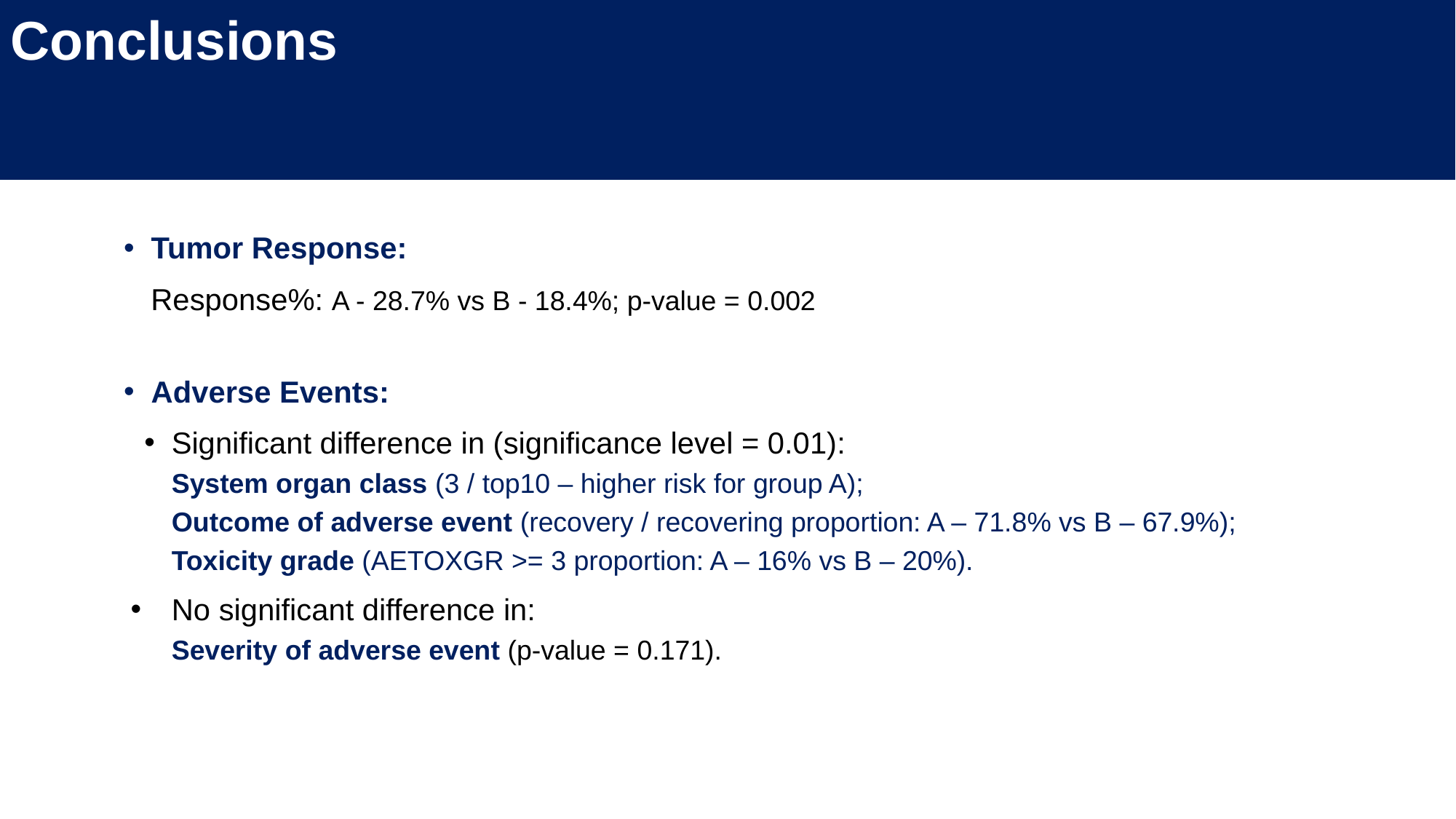

Conclusions
Tumor Response:
Response%: A - 28.7% vs B - 18.4%; p-value = 0.002

Adverse Events:
Significant difference in (significance level = 0.01):
System organ class (3 / top10 – higher risk for group A);
Outcome of adverse event (recovery / recovering proportion: A – 71.8% vs B – 67.9%);
Toxicity grade (AETOXGR >= 3 proportion: A – 16% vs B – 20%).
No significant difference in:
Severity of adverse event (p-value = 0.171).